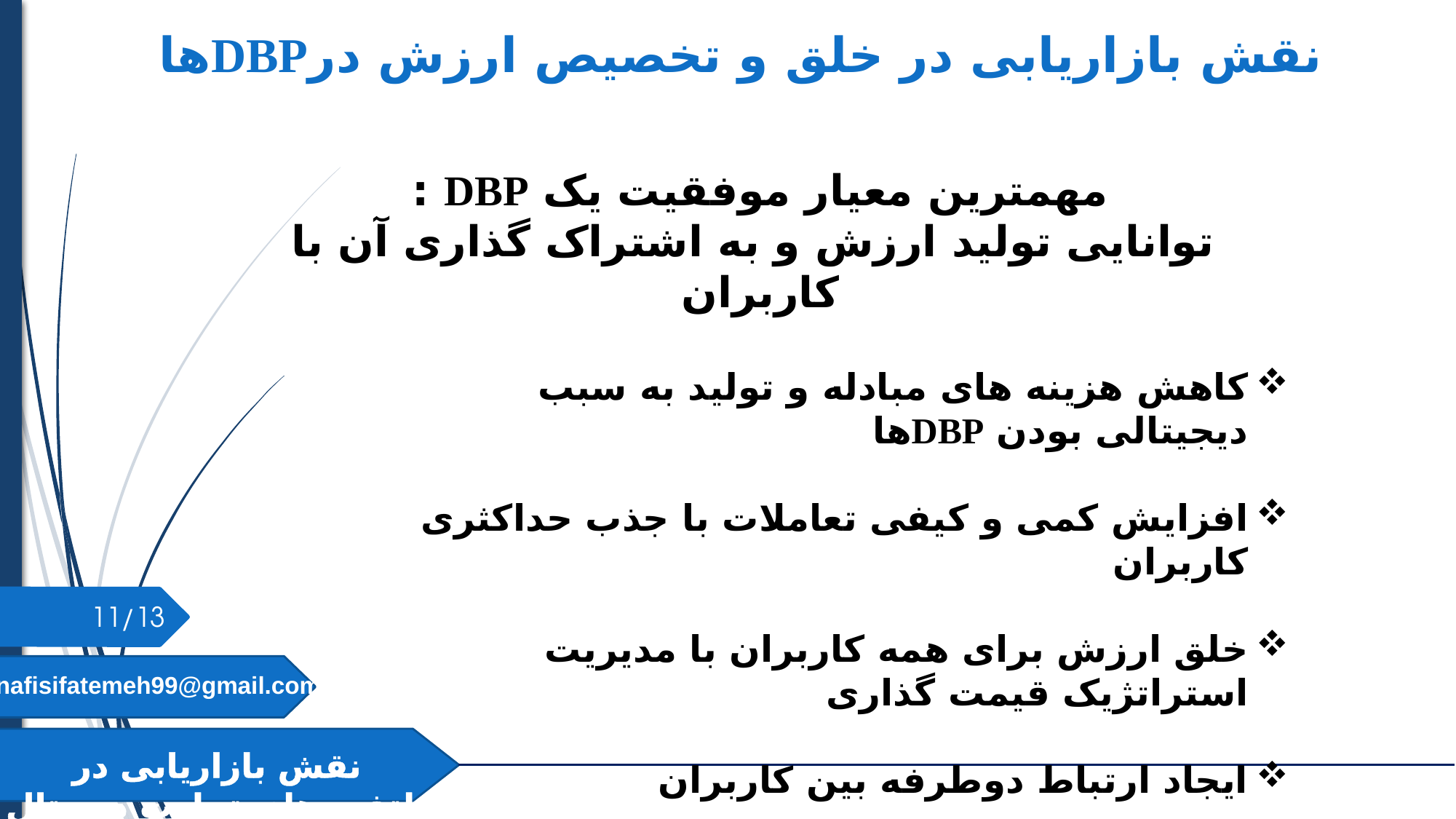

نقش بازاریابی در خلق و تخصیص ارزش در‌DBP‌ها
3/30
مهمترین معیار موفقیت یک DBP :
 توانایی تولید ارزش و به اشتراک گذاری آن با کاربران
کاهش هزینه های مبادله و تولید به سبب دیجیتالی بودن DBPها

افزایش کمی و کیفی تعاملات با جذب حداکثری کاربران

خلق ارزش برای همه کاربران با مدیریت استراتژیک قیمت گذاری

ایجاد ارتباط دوطرفه بین کاربران
11/13

nafisifatemeh99@gmail.com

نقش بازاریابی در پلتفرم‌های تجارت دیجیتال